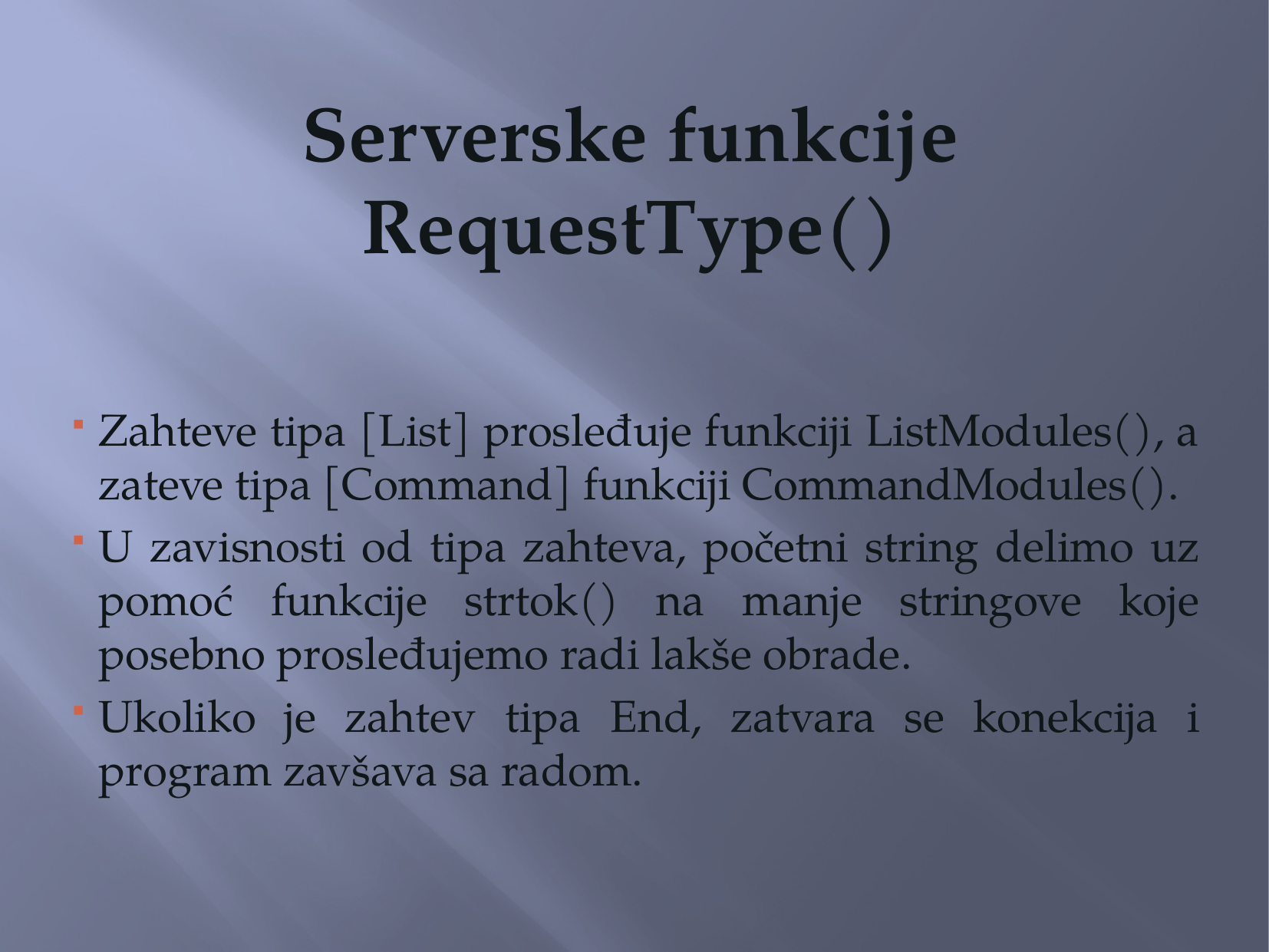

# Serverske funkcije RequestType()
Zahteve tipa [List] prosleđuje funkciji ListModules(), a zateve tipa [Command] funkciji CommandModules().
U zavisnosti od tipa zahteva, početni string delimo uz pomoć funkcije strtok() na manje stringove koje posebno prosleđujemo radi lakše obrade.
Ukoliko je zahtev tipa End, zatvara se konekcija i program zavšava sa radom.